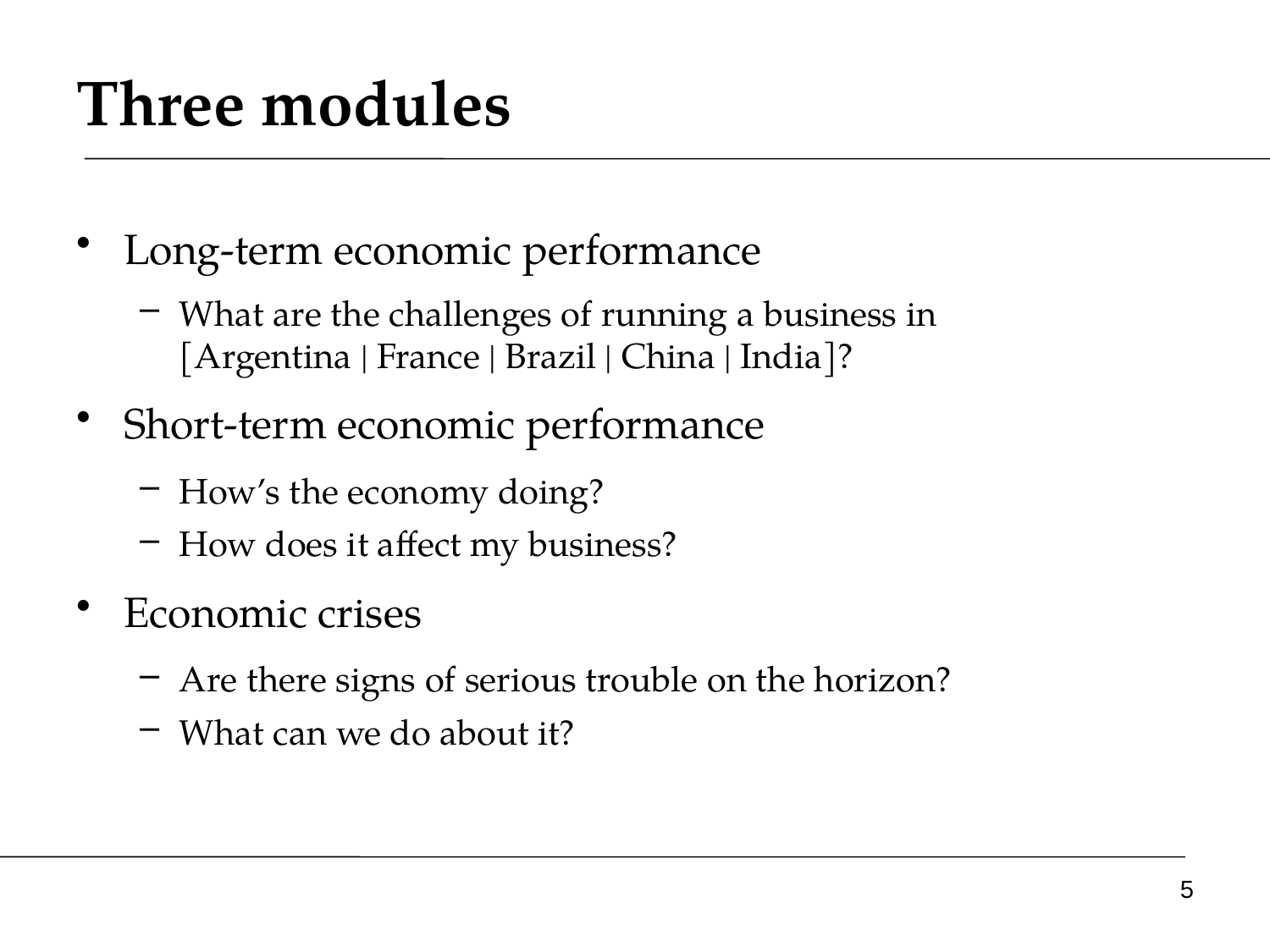

# Three modules
Long-term economic performance
What are the challenges of running a business in [Argentina | France | Brazil | China | India]?
Short-term economic performance
How’s the economy doing?
How does it affect my business?
Economic crises
Are there signs of serious trouble on the horizon?
What can we do about it?
5